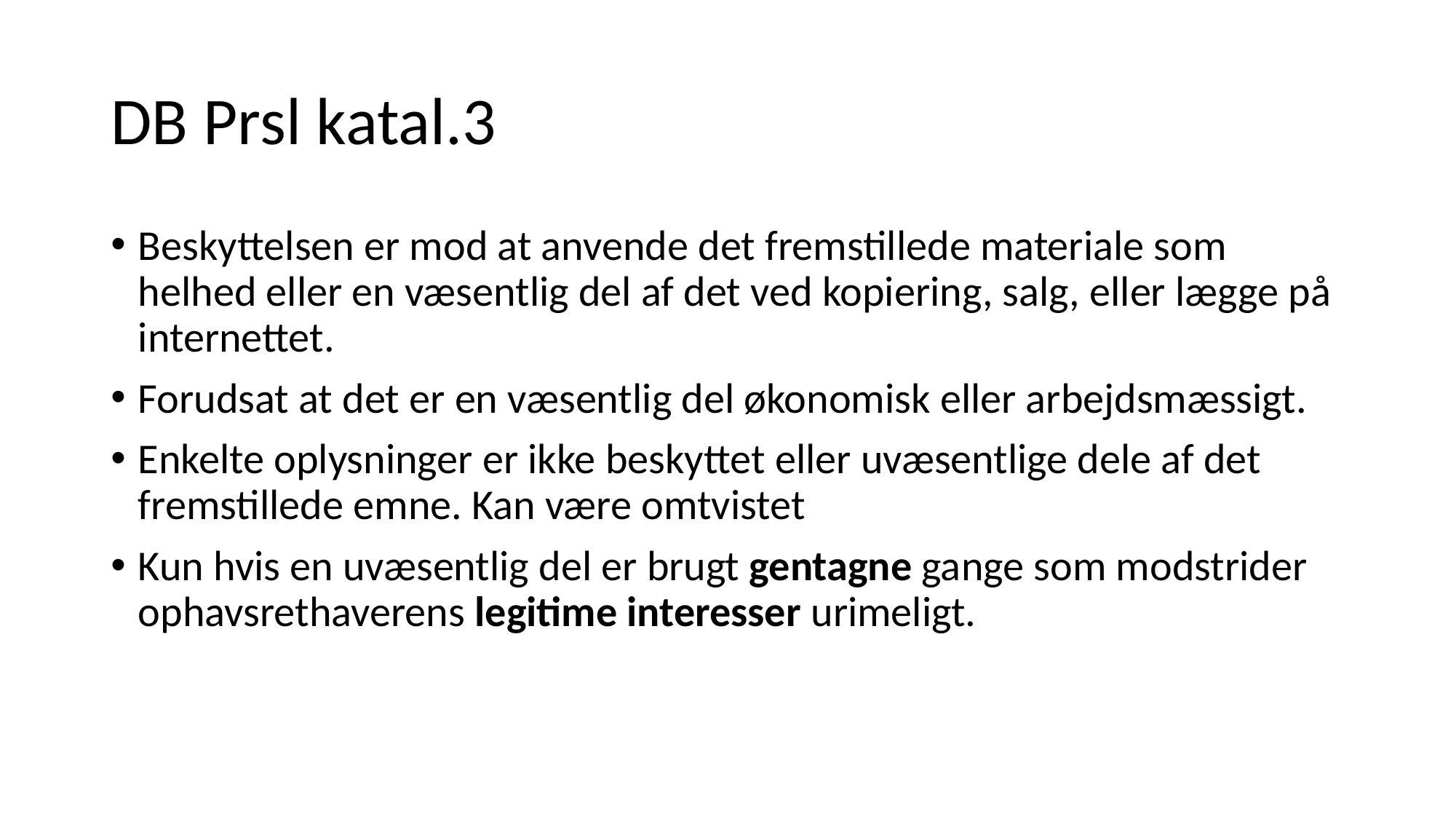

# DB Prsl katal.3
Beskyttelsen er mod at anvende det fremstillede materiale som helhed eller en væsentlig del af det ved kopiering, salg, eller lægge på internettet.
Forudsat at det er en væsentlig del økonomisk eller arbejdsmæssigt.
Enkelte oplysninger er ikke beskyttet eller uvæsentlige dele af det fremstillede emne. Kan være omtvistet
Kun hvis en uvæsentlig del er brugt gentagne gange som modstrider ophavsrethaverens legitime interesser urimeligt.